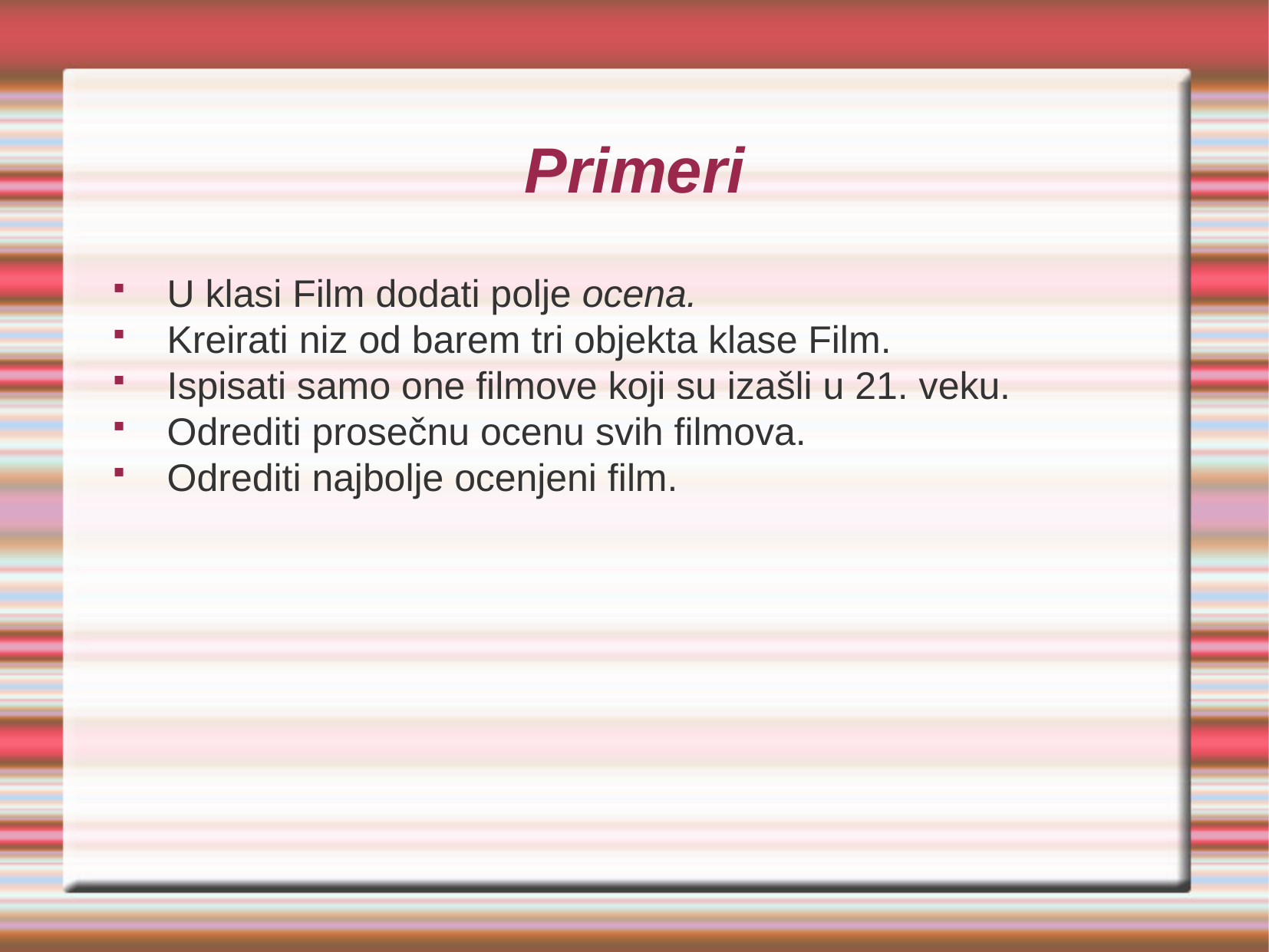

Primeri
U klasi Film dodati polje ocena.
Kreirati niz od barem tri objekta klase Film.
Ispisati samo one filmove koji su izašli u 21. veku.
Odrediti prosečnu ocenu svih filmova.
Odrediti najbolje ocenjeni film.